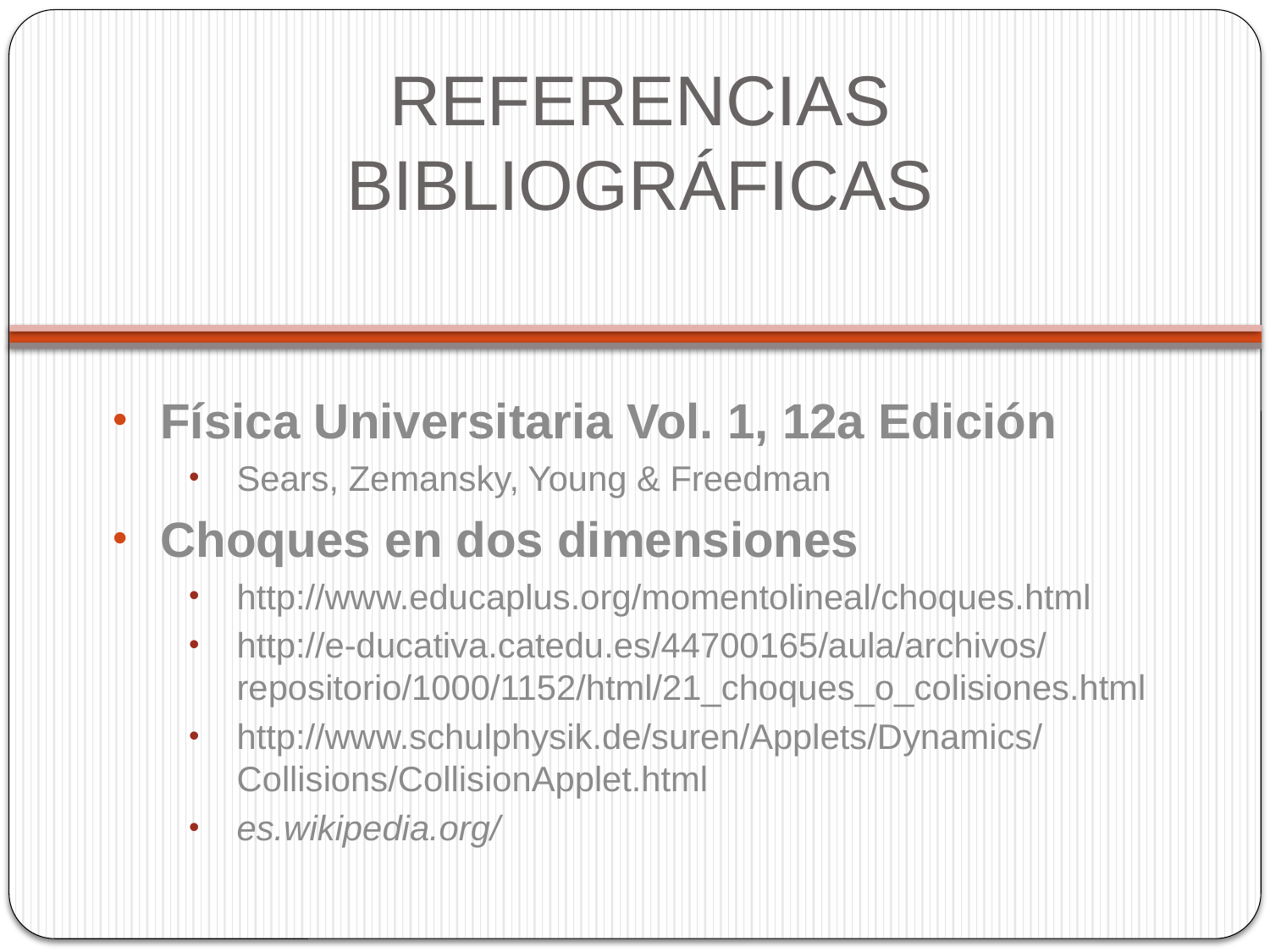

# REFERENCIAS BIBLIOGRÁFICAS
Física Universitaria Vol. 1, 12a Edición
Sears, Zemansky, Young & Freedman
Choques en dos dimensiones
http://www.educaplus.org/momentolineal/choques.html
http://e-ducativa.catedu.es/44700165/aula/archivos/repositorio/1000/1152/html/21_choques_o_colisiones.html
http://www.schulphysik.de/suren/Applets/Dynamics/Collisions/CollisionApplet.html
es.wikipedia.org/‎